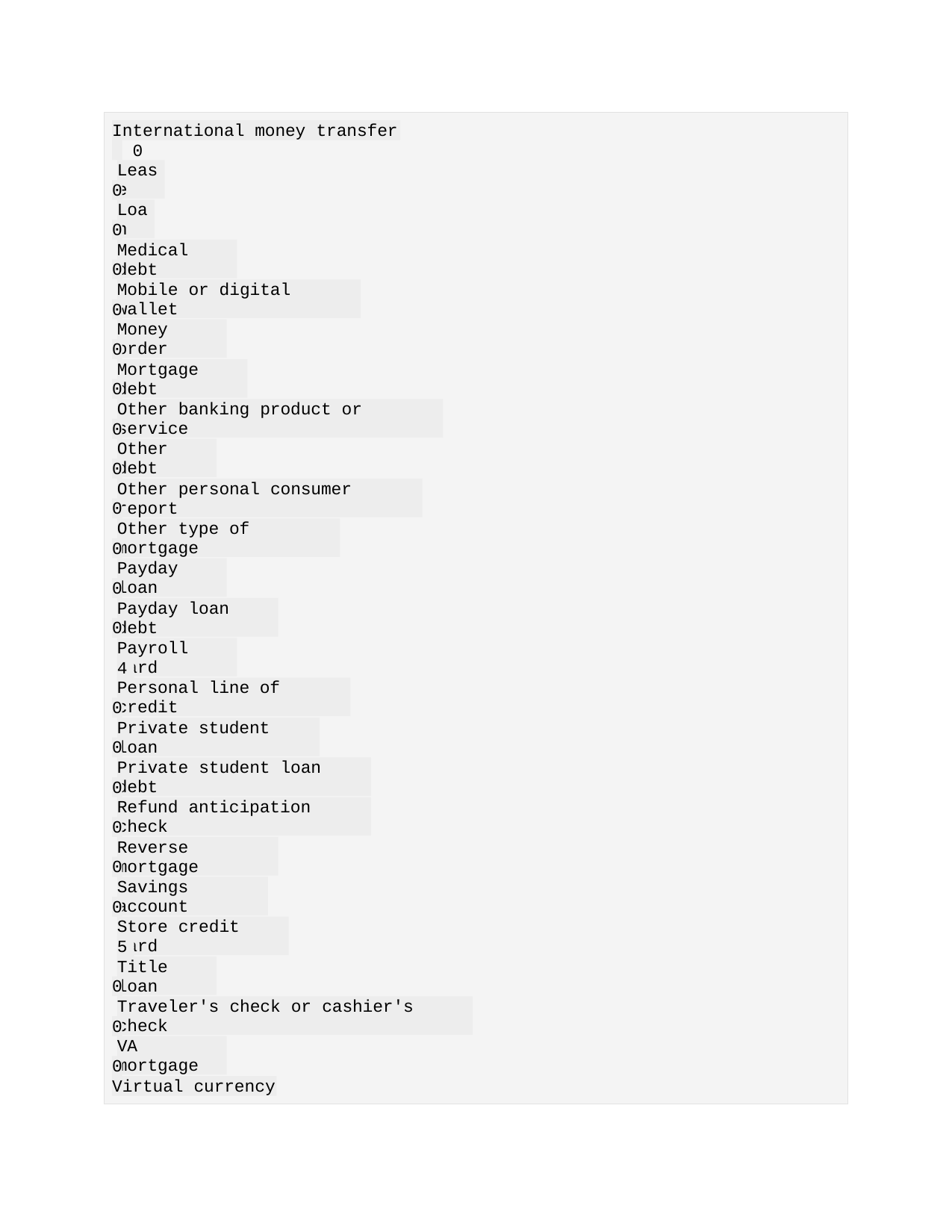

International money transfer   0
Lease
0

Loan
0

Medical debt
0

Mobile or digital wallet
0

Money order
0

Mortgage debt
0

Other banking product or service
0

Other debt
0

Other personal consumer report
0

Other type of mortgage
0

Payday loan
0

Payday loan debt
0

Payroll card
40
Personal line of credit
0

Private student loan
0

Private student loan debt
0

Refund anticipation check
0

Reverse mortgage
0

Savings account
0

Store credit card
52
Title loan
0

Traveler's check or cashier's check
0

VA mortgage
0
Virtual currency